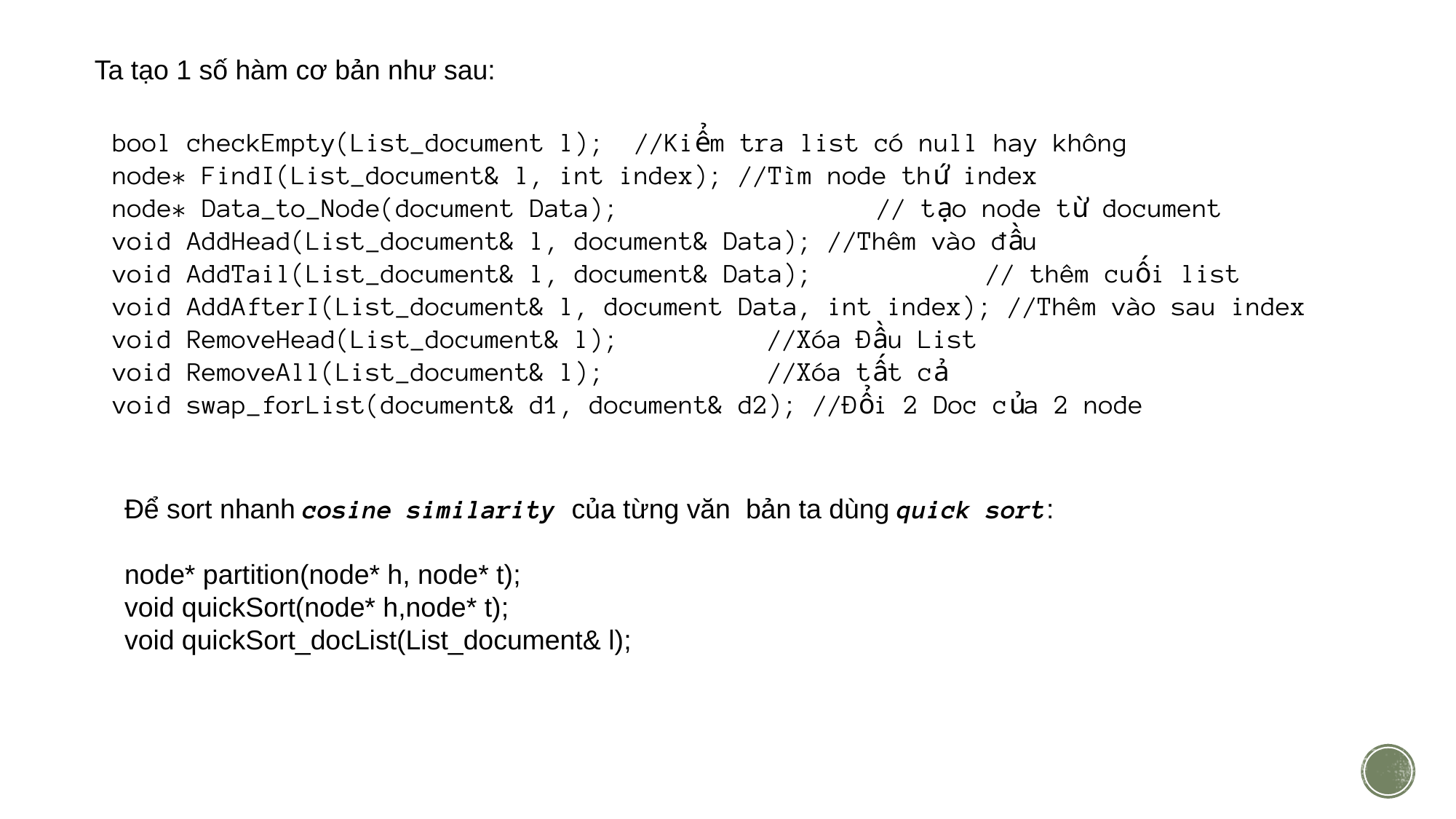

Ta tạo 1 số hàm cơ bản như sau:
bool checkEmpty(List_document l);  //Kiểm tra list có null hay không
node* FindI(List_document& l, int index); //Tìm node thứ index
node* Data_to_Node(document Data);			// tạo node từ document
void AddHead(List_document& l, document& Data); //Thêm vào đầu
void AddTail(List_document& l, document& Data);		// thêm cuối list
void AddAfterI(List_document& l, document Data, int index); //Thêm vào sau index
void RemoveHead(List_document& l); 		//Xóa Đầu List
void RemoveAll(List_document& l);		//Xóa tất cả
void swap_forList(document& d1, document& d2); //Đổi 2 Doc của 2 node
Để sort nhanh cosine similarity của từng văn  bản ta dùng quick sort:
node* partition(node* h, node* t);
void quickSort(node* h,node* t);
void quickSort_docList(List_document& l);